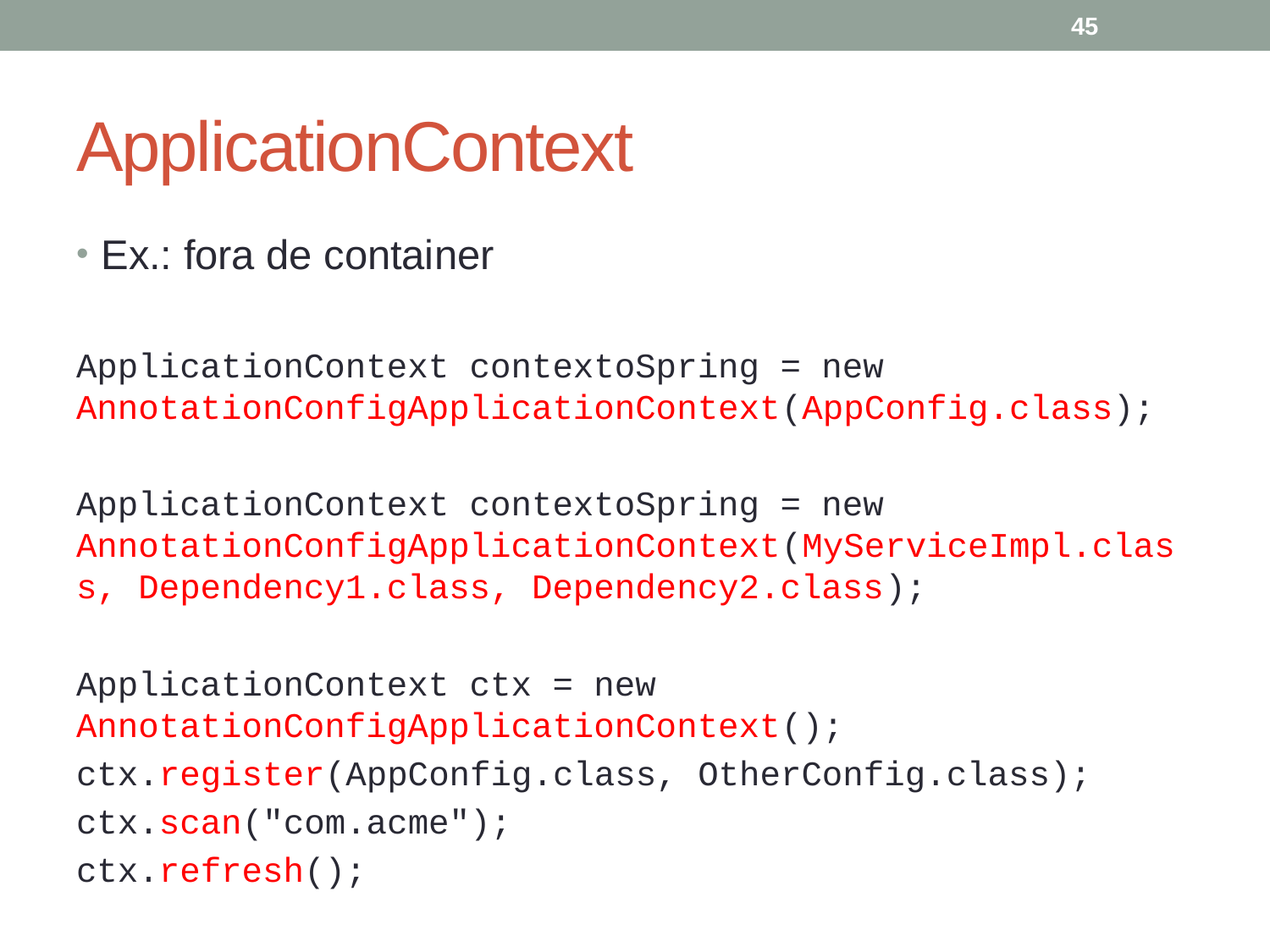

45
# ApplicationContext
Ex.: fora de container

ApplicationContext contextoSpring = new AnnotationConfigApplicationContext(AppConfig.class);

ApplicationContext contextoSpring = new AnnotationConfigApplicationContext(MyServiceImpl.class, Dependency1.class, Dependency2.class);

ApplicationContext ctx = new AnnotationConfigApplicationContext();
ctx.register(AppConfig.class, OtherConfig.class);
ctx.scan("com.acme");
ctx.refresh();